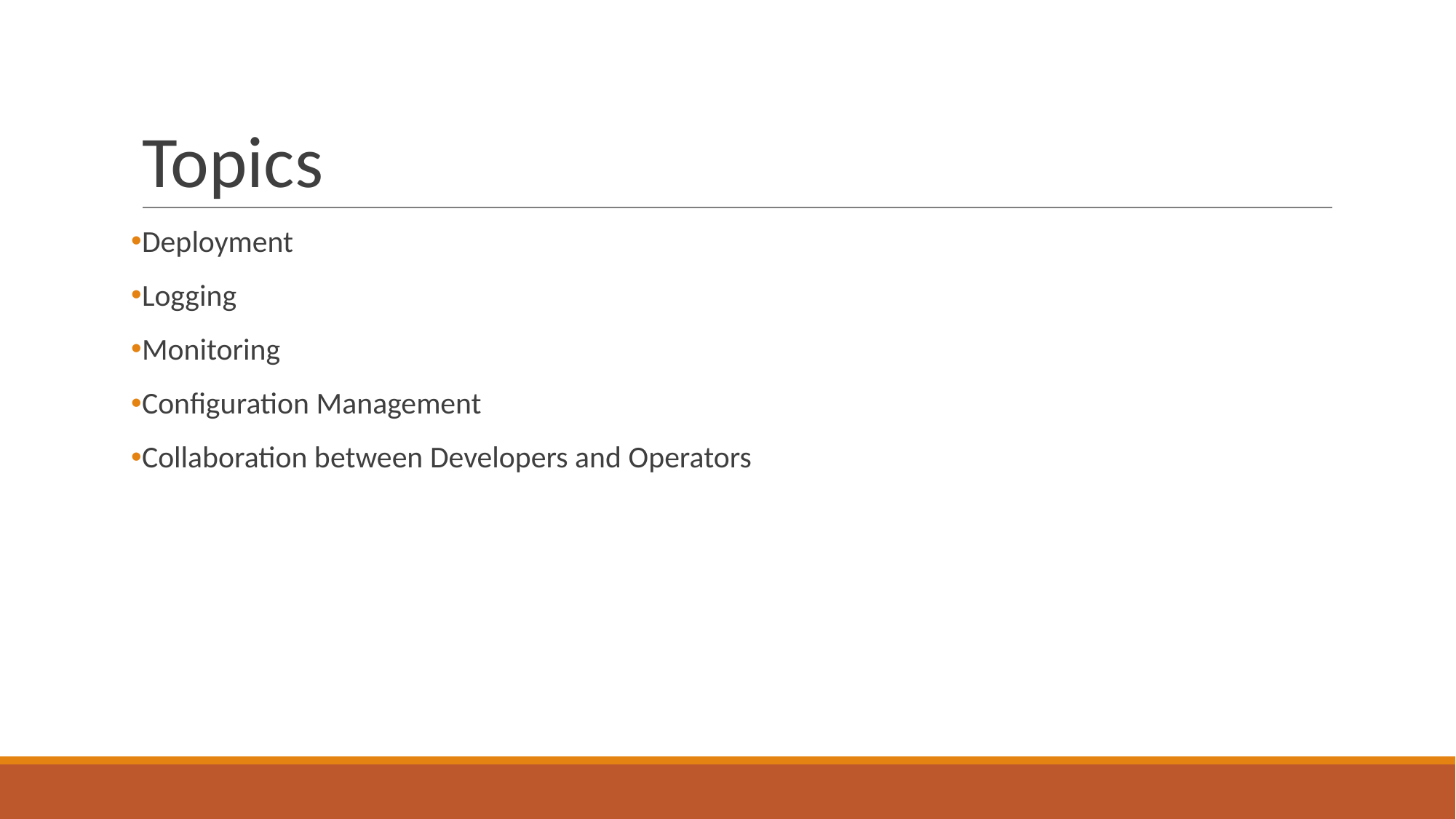

# Topics
Deployment
Logging
Monitoring
Configuration Management
Collaboration between Developers and Operators